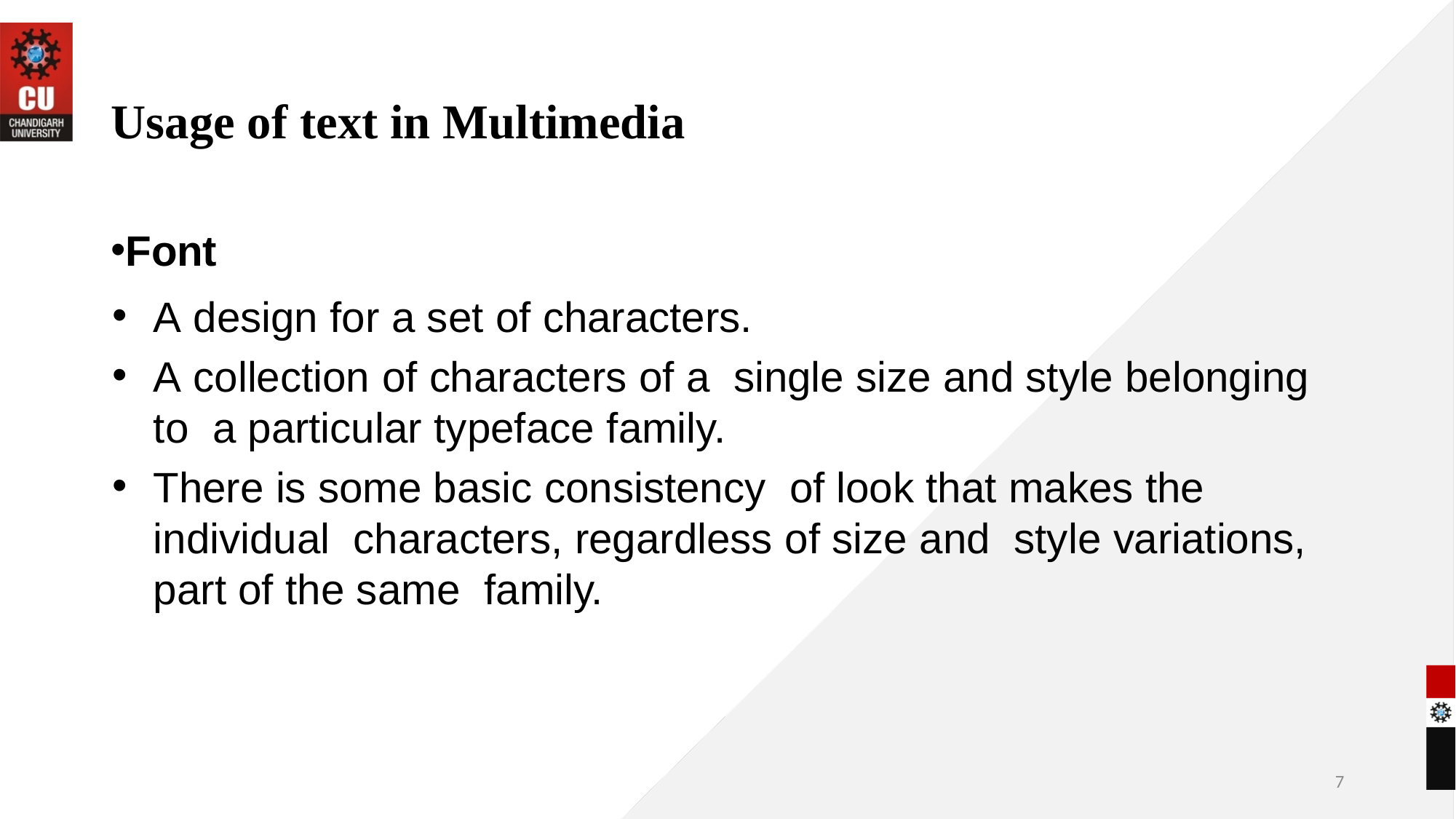

# Usage of text in Multimedia
Font
A design for a set of characters.
A collection of characters of a  single size and style belonging to  a particular typeface family.
There is some basic consistency  of look that makes the individual  characters, regardless of size and  style variations, part of the same  family.

7